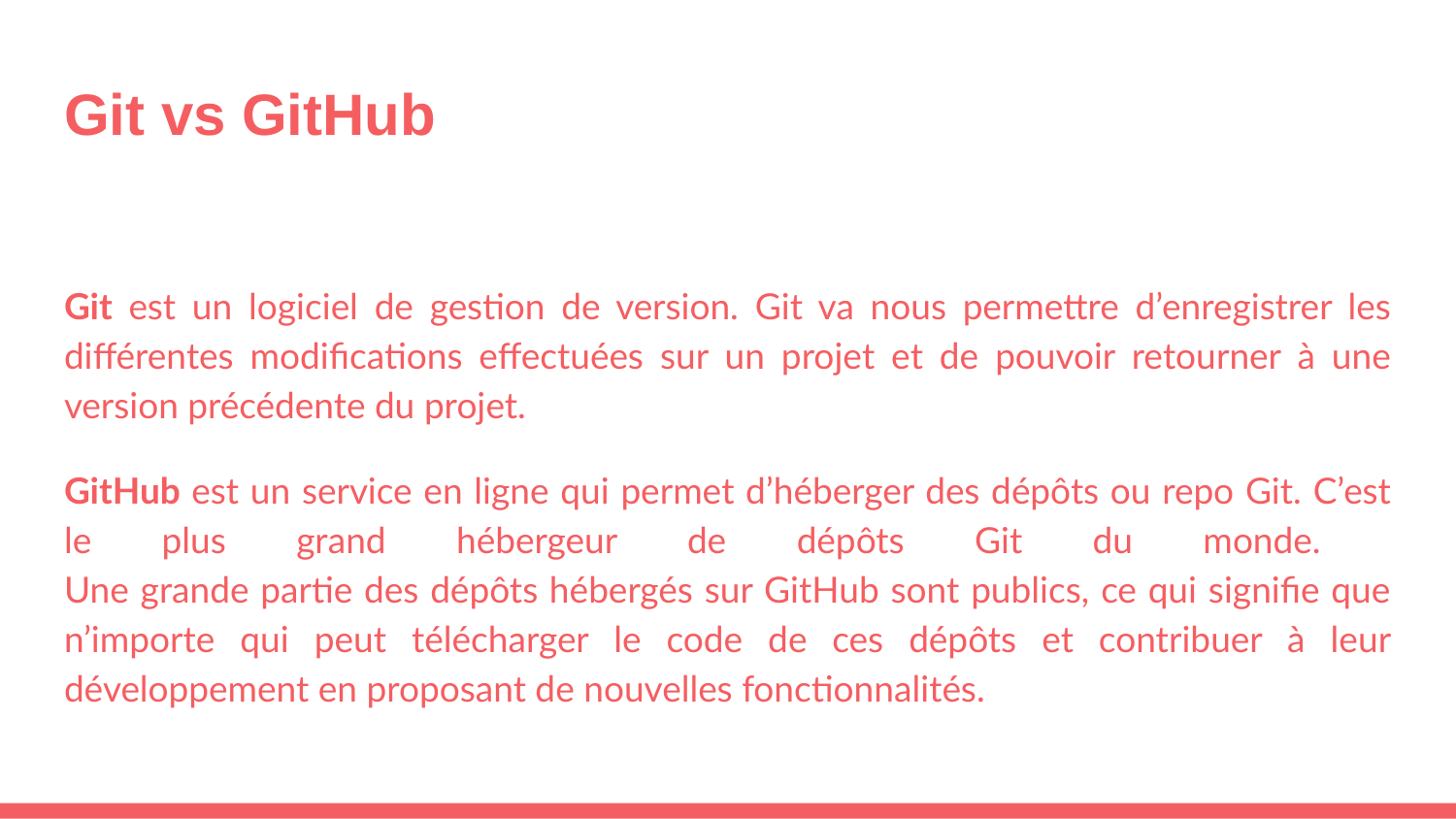

# Git vs GitHub

Git est un logiciel de gestion de version. Git va nous permettre d’enregistrer les différentes modifications effectuées sur un projet et de pouvoir retourner à une version précédente du projet.
GitHub est un service en ligne qui permet d’héberger des dépôts ou repo Git. C’est le plus grand hébergeur de dépôts Git du monde.
Une grande partie des dépôts hébergés sur GitHub sont publics, ce qui signifie que n’importe qui peut télécharger le code de ces dépôts et contribuer à leur développement en proposant de nouvelles fonctionnalités.